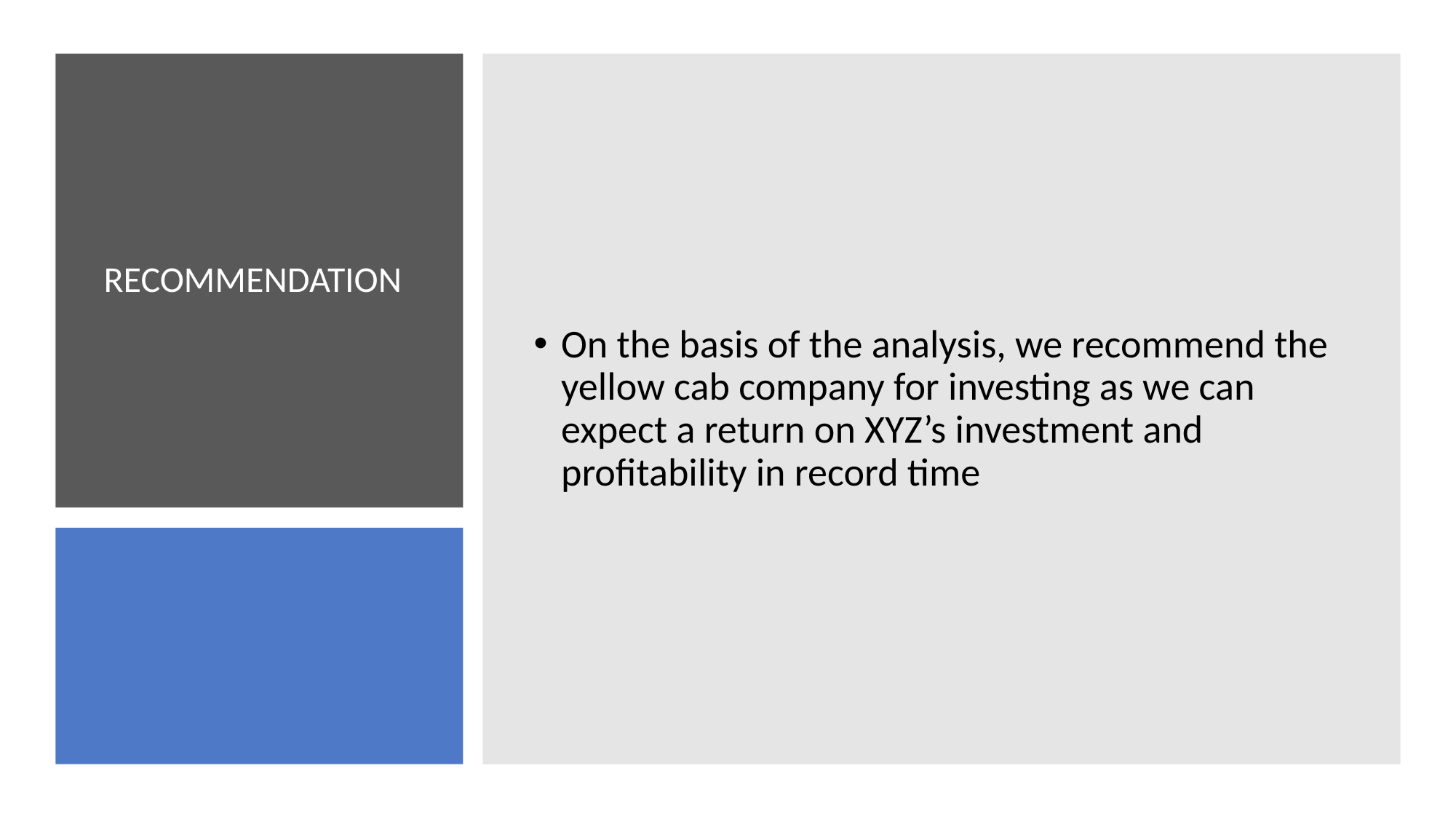

On the basis of the analysis, we recommend the yellow cab company for investing as we can expect a return on XYZ’s investment and profitability in record time
# RECOMMENDATION